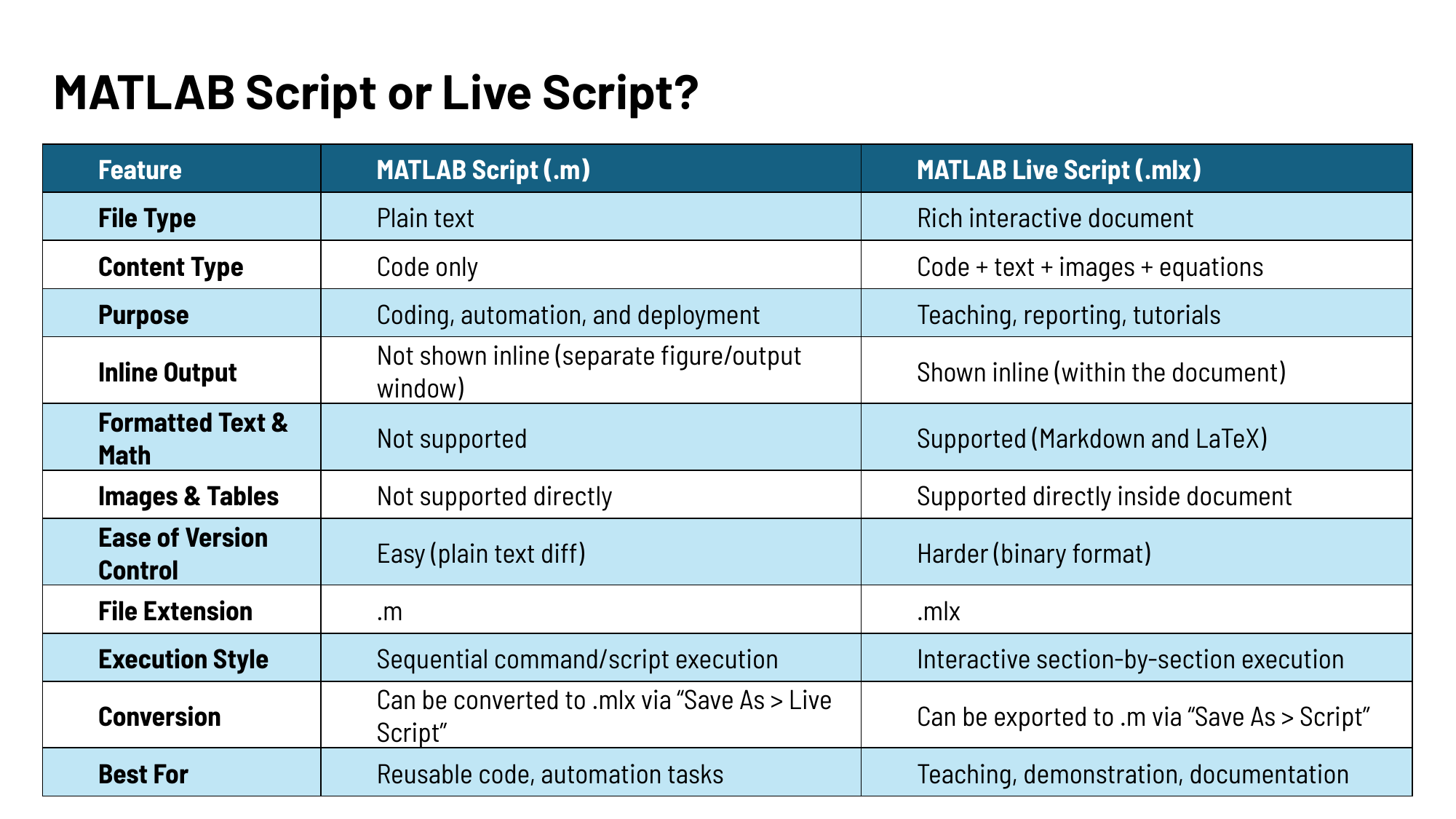

# MATLAB Script or Live Script?
| Feature | MATLAB Script (.m) | MATLAB Live Script (.mlx) |
| --- | --- | --- |
| File Type | Plain text | Rich interactive document |
| Content Type | Code only | Code + text + images + equations |
| Purpose | Coding, automation, and deployment | Teaching, reporting, tutorials |
| Inline Output | Not shown inline (separate figure/output window) | Shown inline (within the document) |
| Formatted Text & Math | Not supported | Supported (Markdown and LaTeX) |
| Images & Tables | Not supported directly | Supported directly inside document |
| Ease of Version Control | Easy (plain text diff) | Harder (binary format) |
| File Extension | .m | .mlx |
| Execution Style | Sequential command/script execution | Interactive section-by-section execution |
| Conversion | Can be converted to .mlx via “Save As > Live Script” | Can be exported to .m via “Save As > Script” |
| Best For | Reusable code, automation tasks | Teaching, demonstration, documentation |